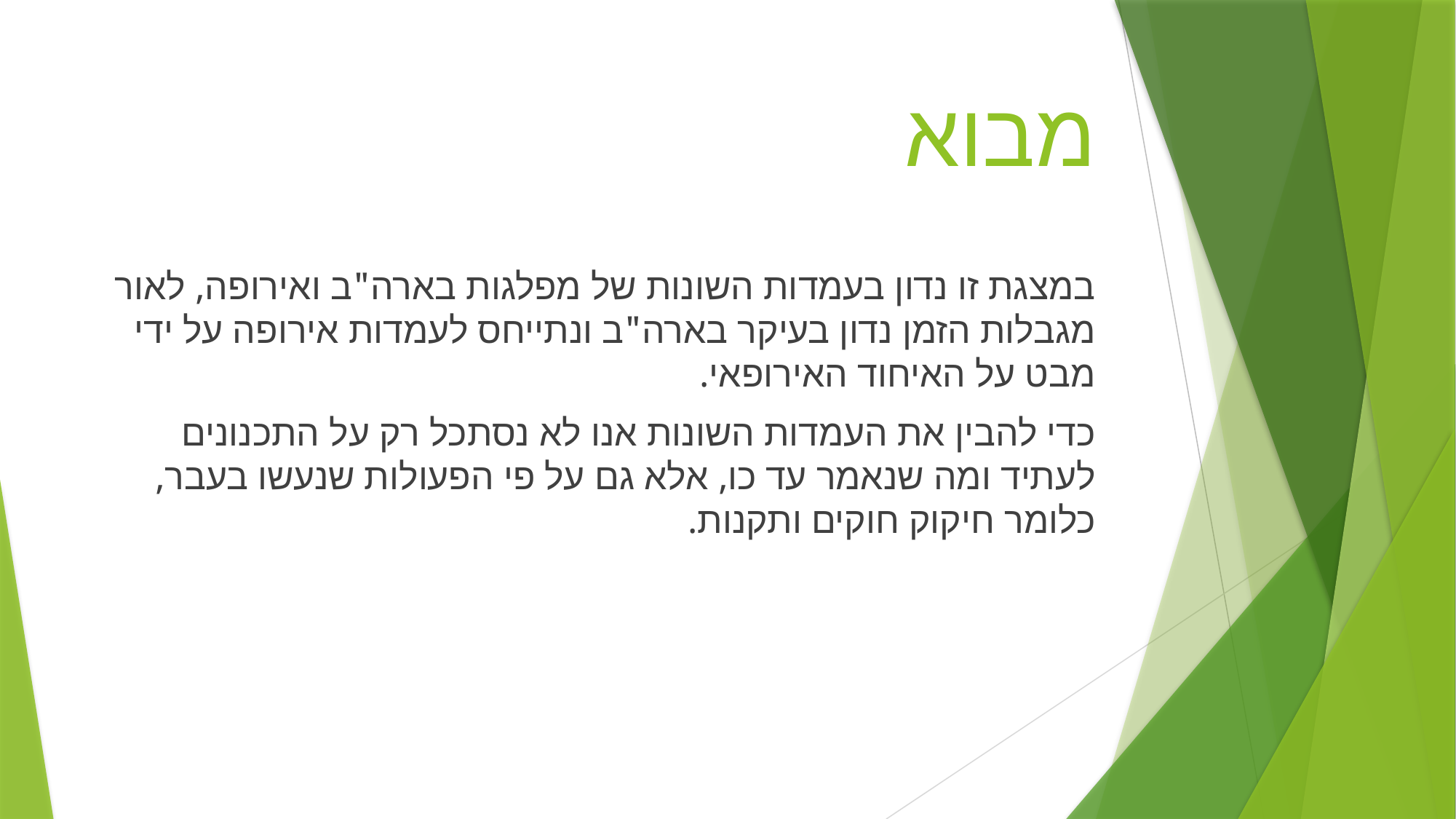

# מבוא
במצגת זו נדון בעמדות השונות של מפלגות בארה"ב ואירופה, לאור מגבלות הזמן נדון בעיקר בארה"ב ונתייחס לעמדות אירופה על ידי מבט על האיחוד האירופאי.
כדי להבין את העמדות השונות אנו לא נסתכל רק על התכנונים לעתיד ומה שנאמר עד כו, אלא גם על פי הפעולות שנעשו בעבר, כלומר חיקוק חוקים ותקנות.